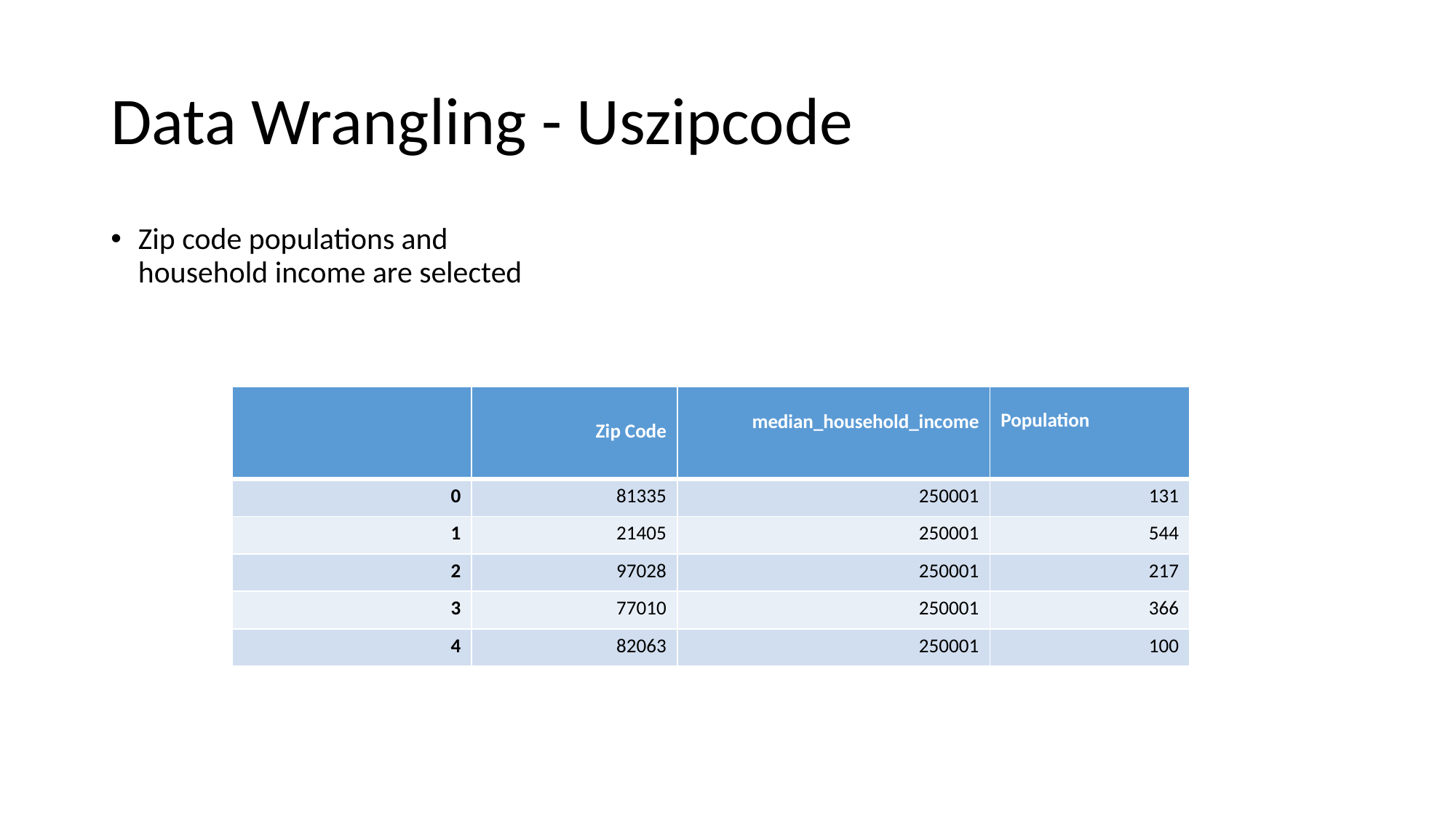

# Data Wrangling - Uszipcode
Zip code populations and household income are selected
|  | Zip Code | median\_household\_income | Population |
| --- | --- | --- | --- |
| 0 | 81335 | 250001 | 131 |
| 1 | 21405 | 250001 | 544 |
| 2 | 97028 | 250001 | 217 |
| 3 | 77010 | 250001 | 366 |
| 4 | 82063 | 250001 | 100 |
↓